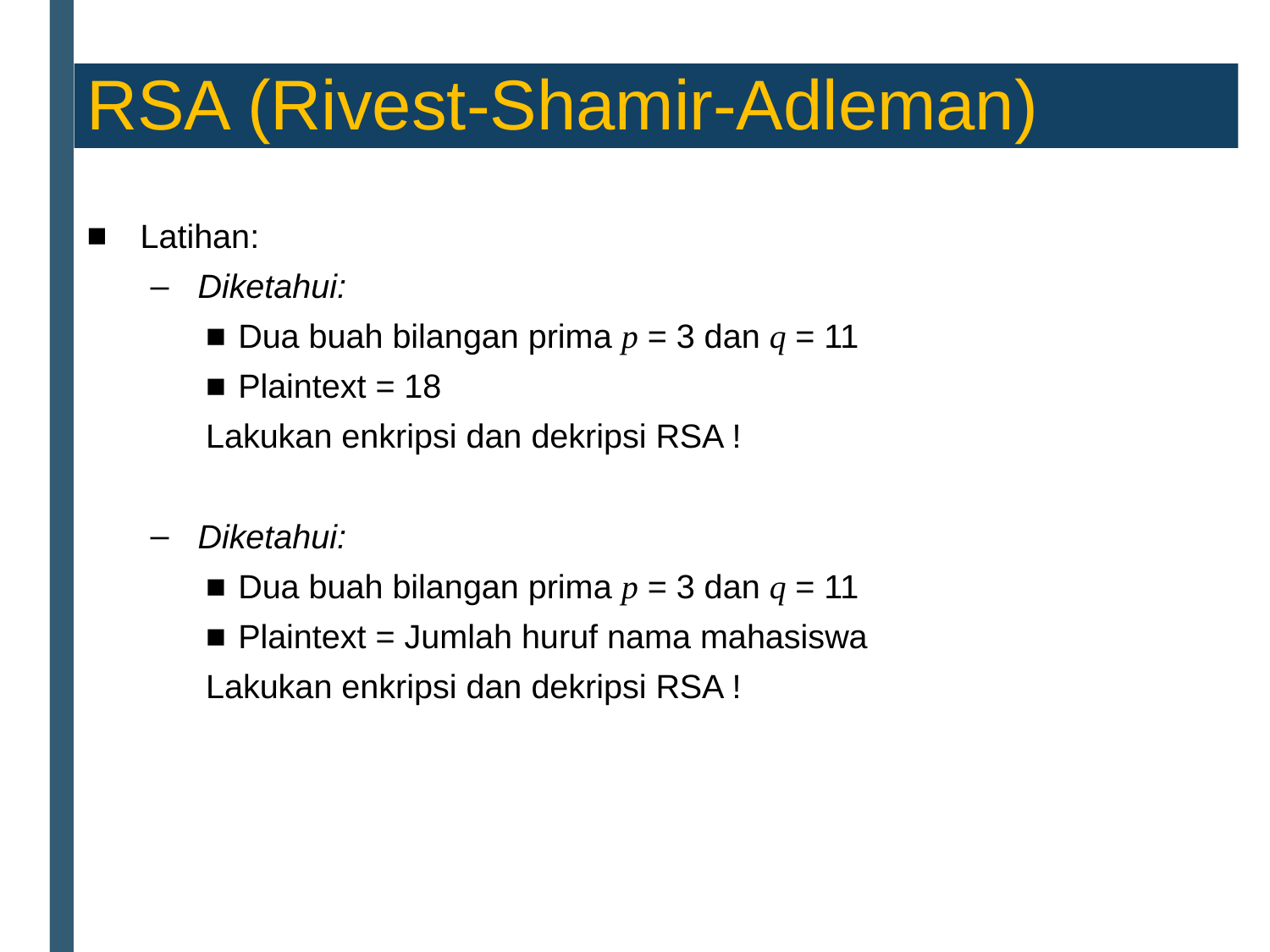

RSA (Rivest-Shamir-Adleman)
Latihan:
Diketahui:
Dua buah bilangan prima p = 3 dan q = 11
Plaintext = 18
Lakukan enkripsi dan dekripsi RSA !

Diketahui:
Dua buah bilangan prima p = 3 dan q = 11
Plaintext = Jumlah huruf nama mahasiswa
Lakukan enkripsi dan dekripsi RSA !